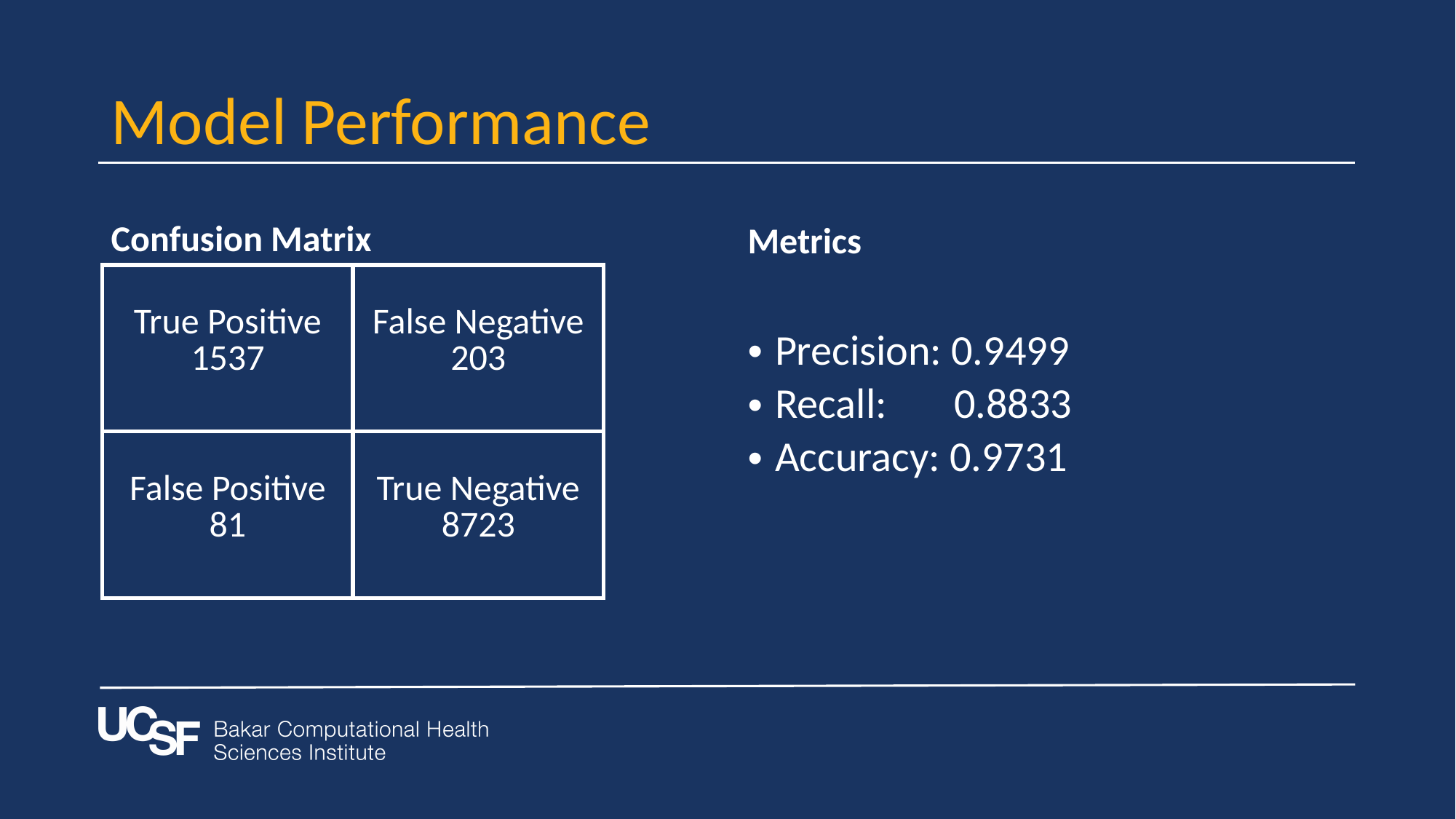

# Model Performance
Confusion Matrix
Metrics

Precision: 0.9499
Recall:       0.8833
Accuracy: 0.9731
| True Positive 1537 | False Negative 203 |
| --- | --- |
| False Positive 81 | True Negative 8723 |